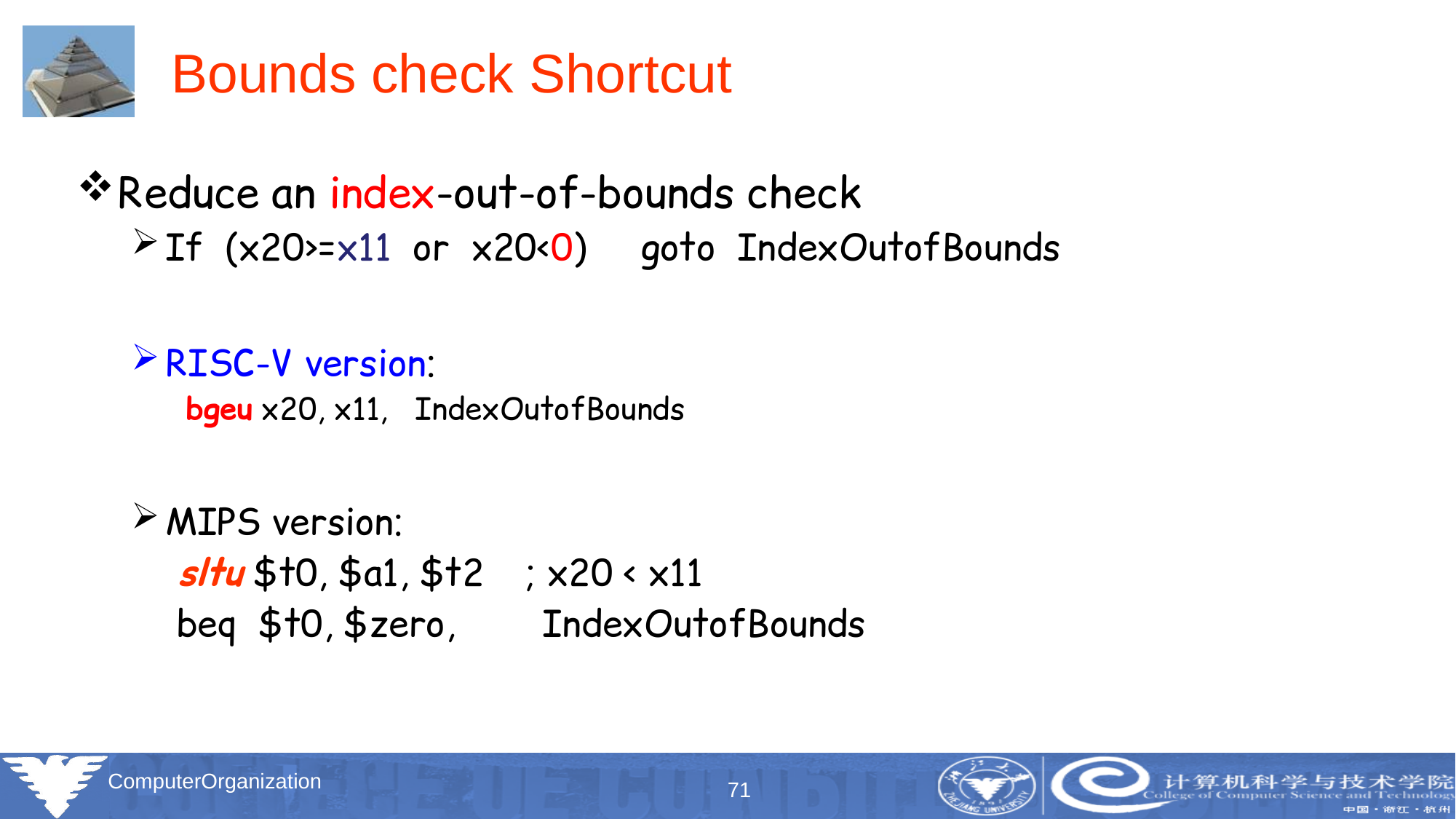

# Bounds check Shortcut
Reduce an index-out-of-bounds check
If  (x20>=x11  or  x20<0)     goto  IndexOutofBounds

RISC-V version:
bgeu x20, x11,   IndexOutofBounds

MIPS version:
   sltu $t0, $a1, $t2	   ; x20 < x11
	 beq  $t0, $zero,        IndexOutofBounds